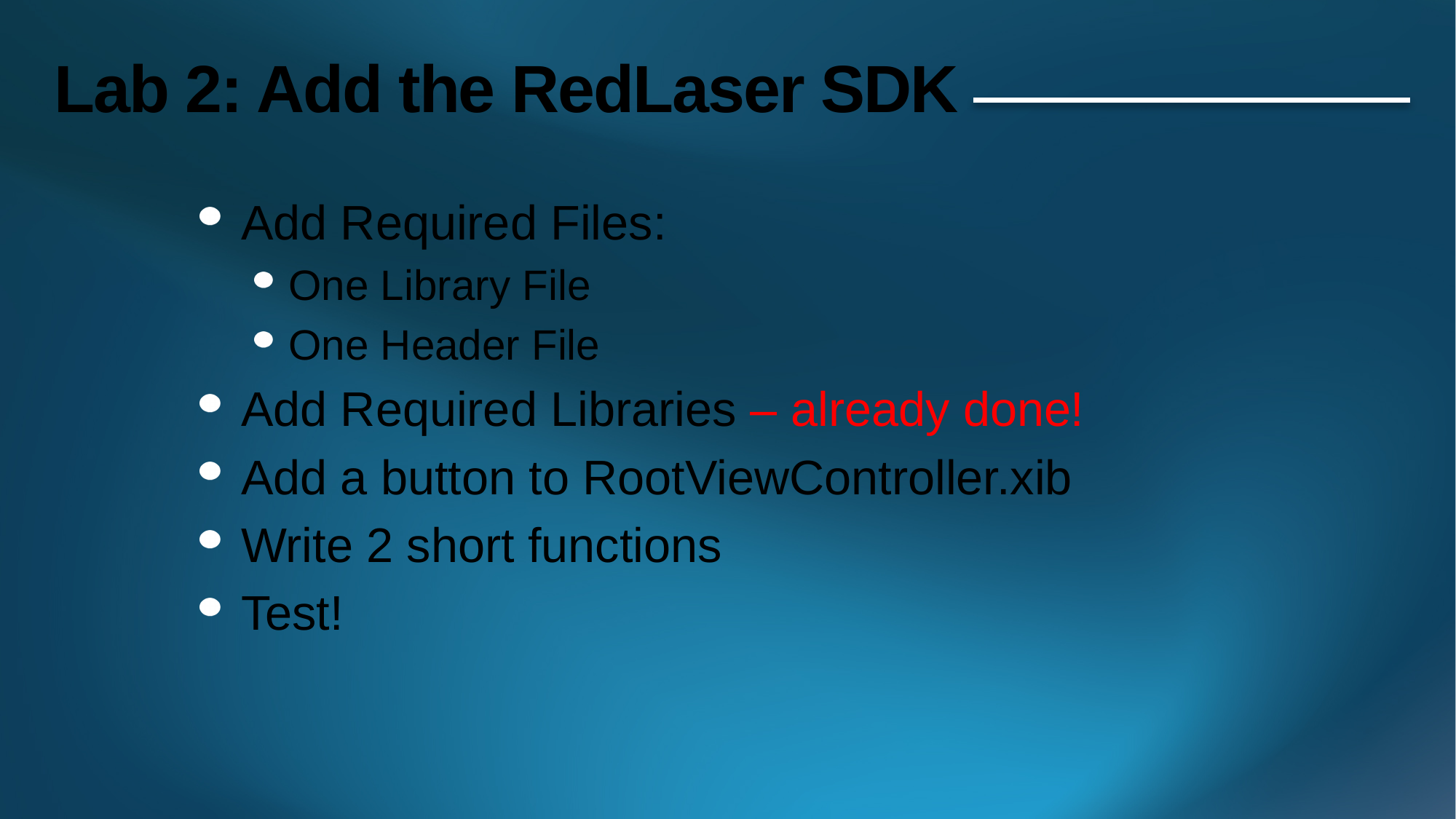

# Lab 2: Add the RedLaser SDK
Add Required Files:
One Library File
One Header File
Add Required Libraries – already done!
Add a button to RootViewController.xib
Write 2 short functions
Test!